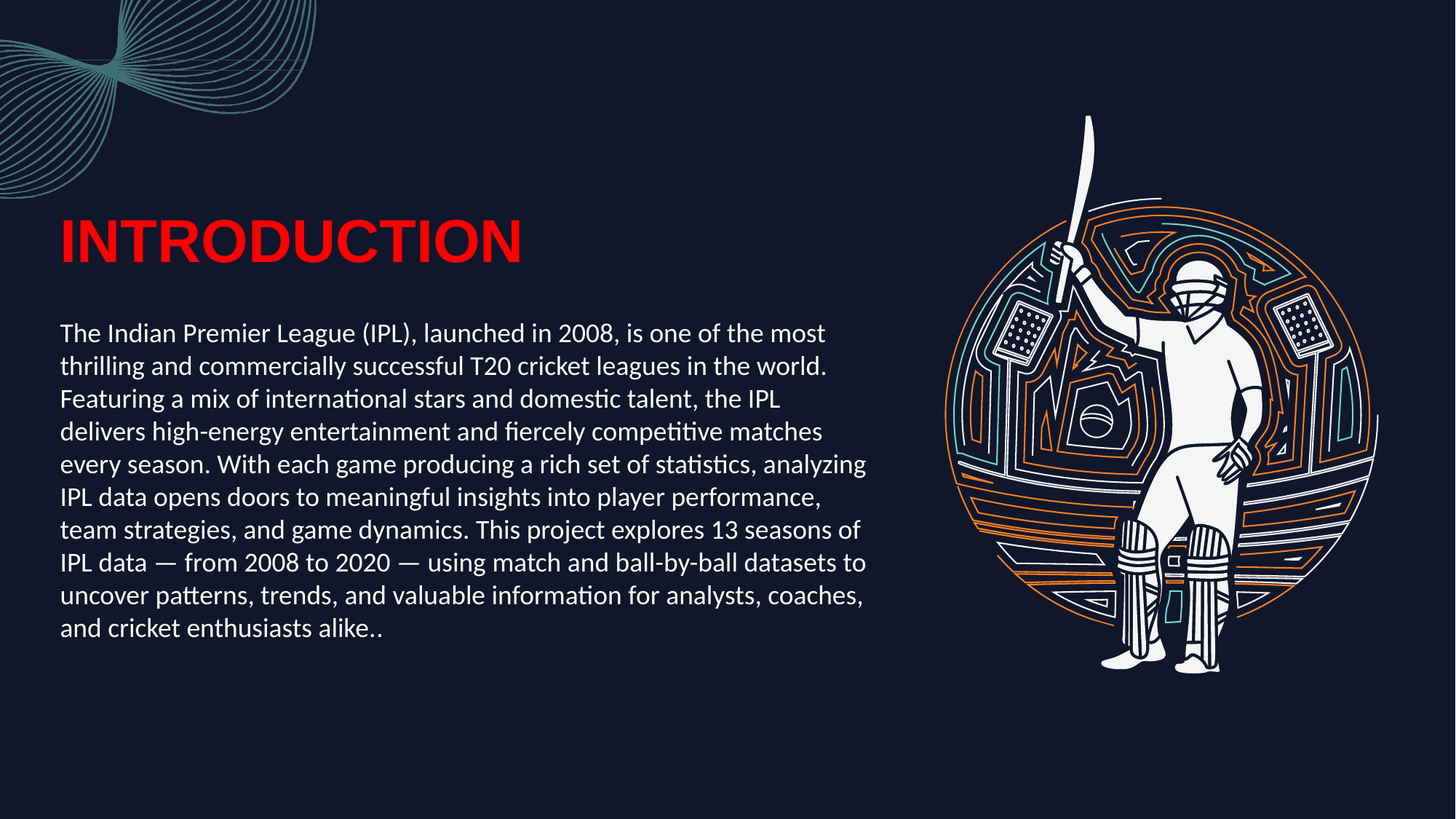

The Indian Premier League (IPL), launched in 2008, is one of the most thrilling and commercially successful T20 cricket leagues in the world. Featuring a mix of international stars and domestic talent, the IPL delivers high-energy entertainment and fiercely competitive matches every season. With each game producing a rich set of statistics, analyzing IPL data opens doors to meaningful insights into player performance, team strategies, and game dynamics. This project explores 13 seasons of IPL data — from 2008 to 2020 — using match and ball-by-ball datasets to uncover patterns, trends, and valuable information for analysts, coaches, and cricket enthusiasts alike..

# INTRODUCTION